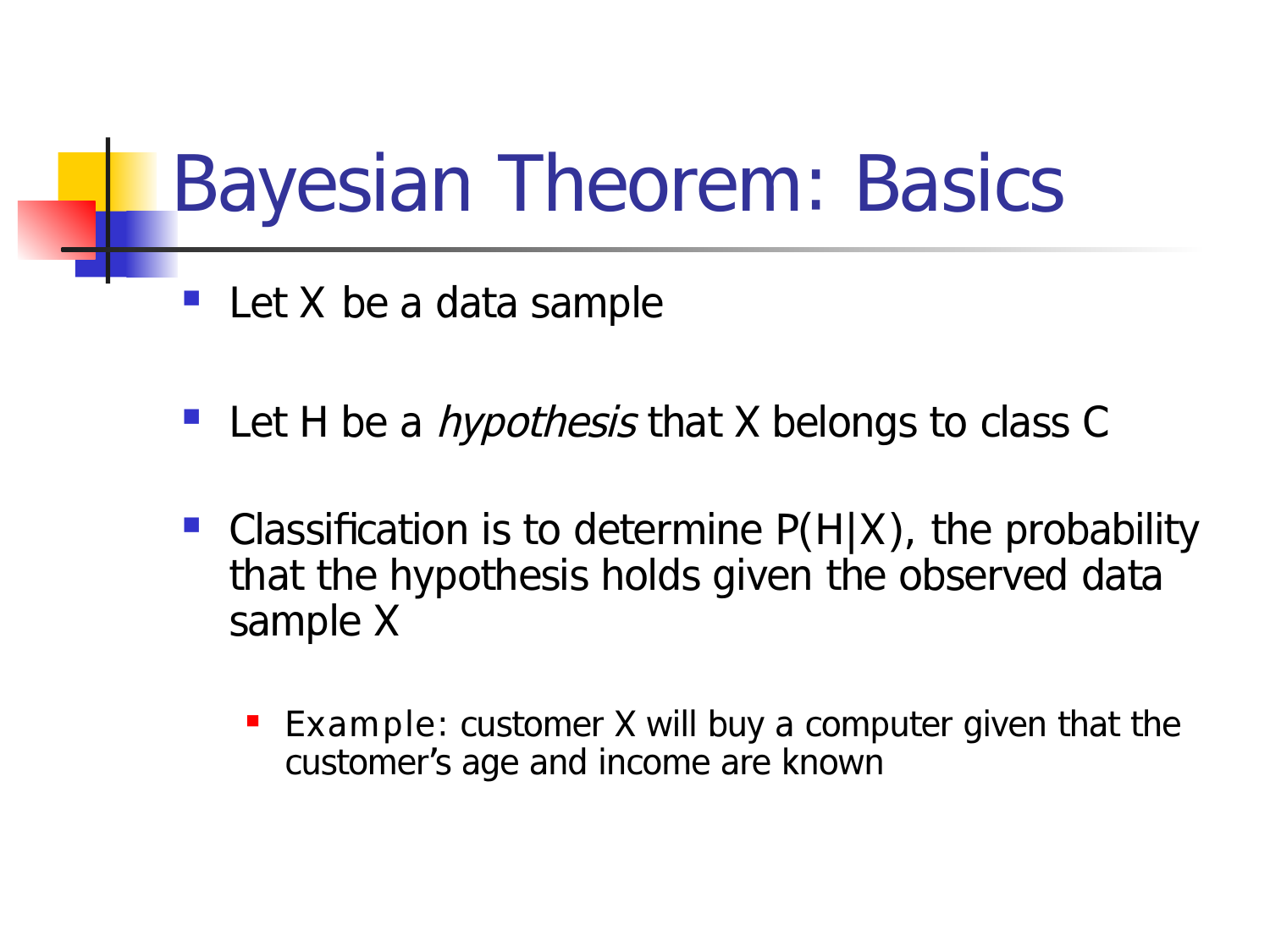

# Bayesian Theorem: Basics
Let X be a data sample

Let H be a hypothesis that X belongs to class C

Classification is to determine P(H|X), the probability that the hypothesis holds given the observed data sample X

Example: customer X will buy a computer given that the customer’s age and income are known